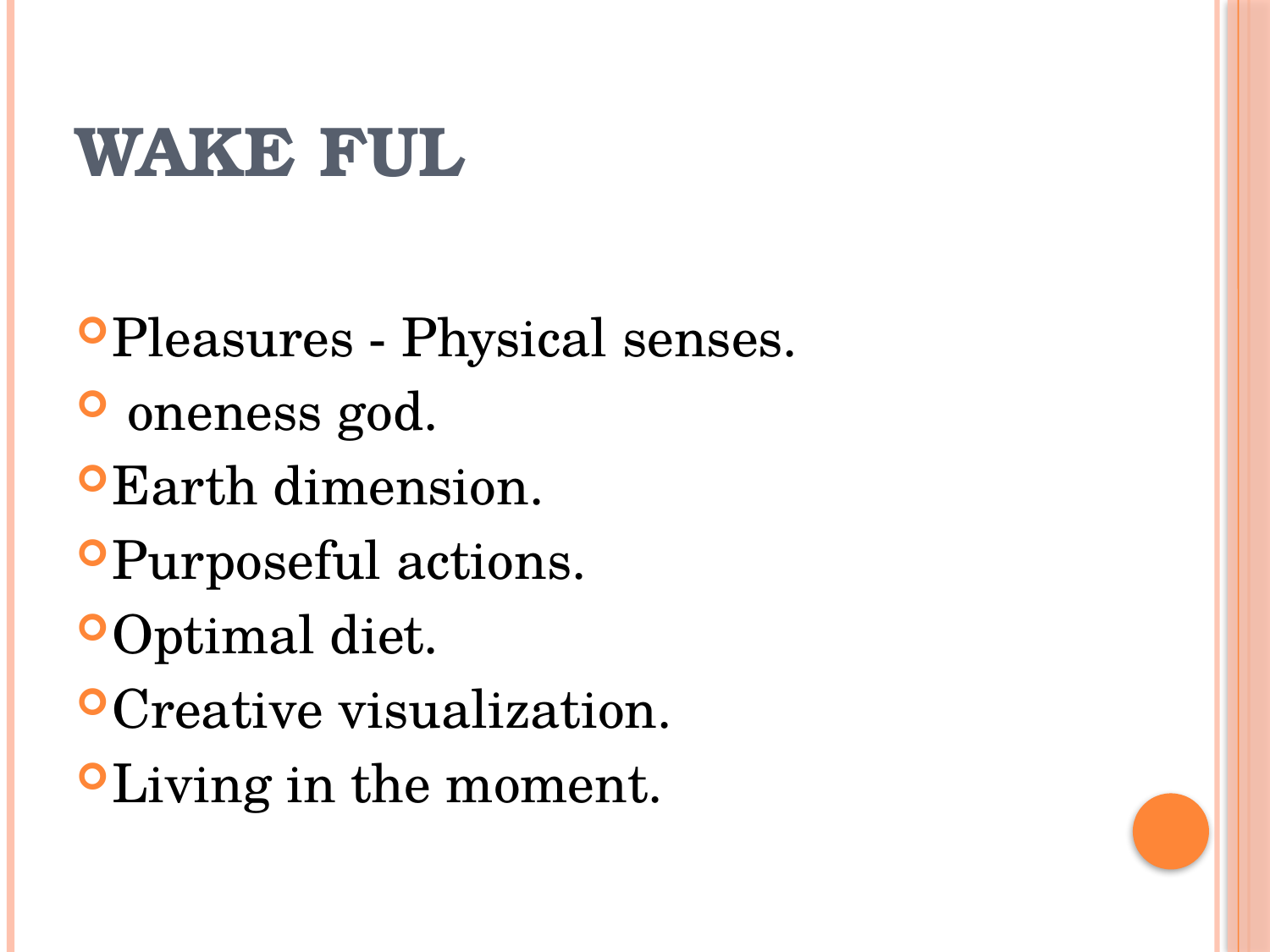

# WAKE FUL

Pleasures - Physical senses.
 oneness god.
Earth dimension.
Purposeful actions.
Optimal diet.
Creative visualization.
Living in the moment.